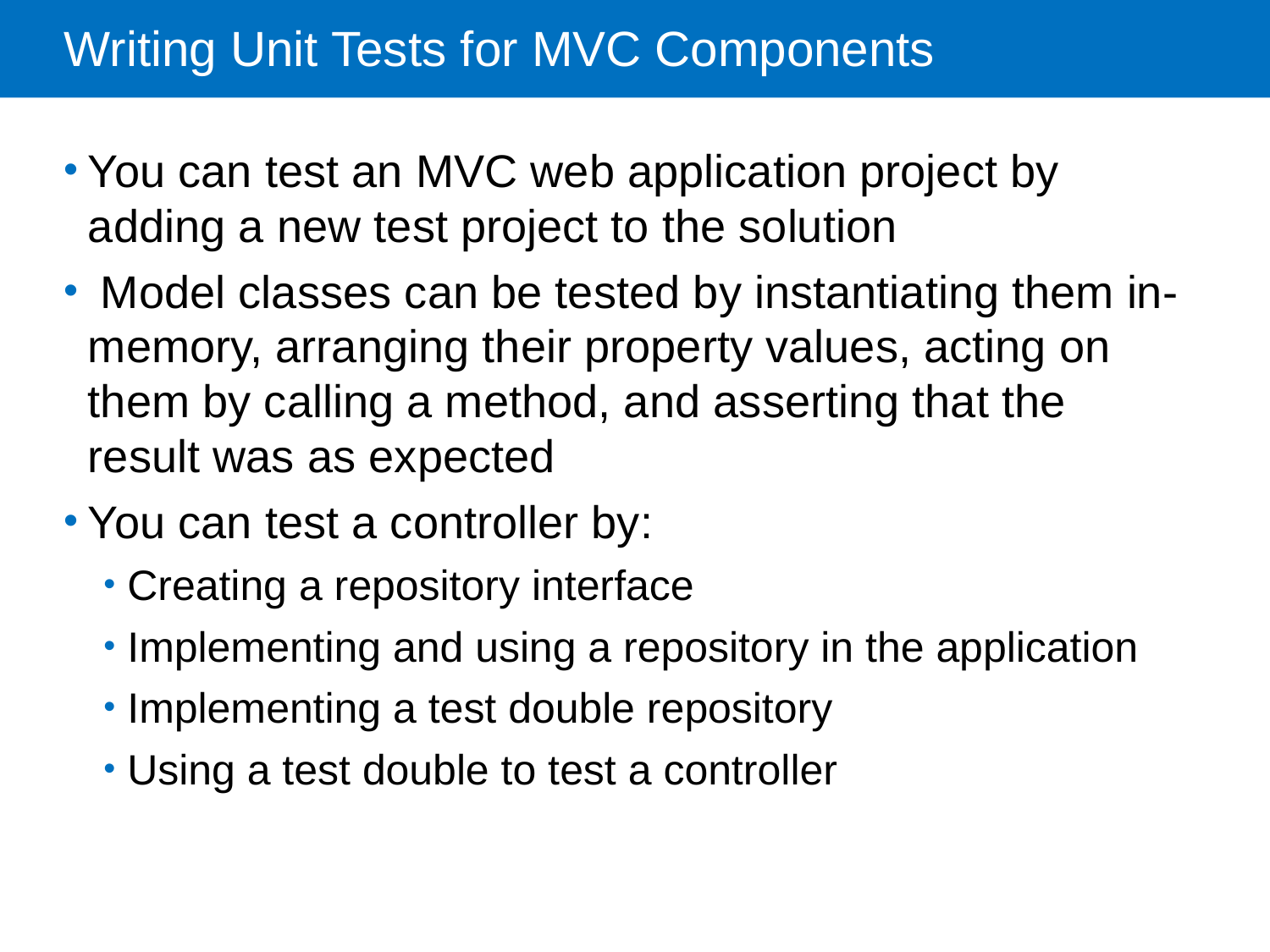

# Writing Unit Tests for MVC Components
You can test an MVC web application project by adding a new test project to the solution
 Model classes can be tested by instantiating them in-memory, arranging their property values, acting on them by calling a method, and asserting that the result was as expected
You can test a controller by:
Creating a repository interface
Implementing and using a repository in the application
Implementing a test double repository
Using a test double to test a controller